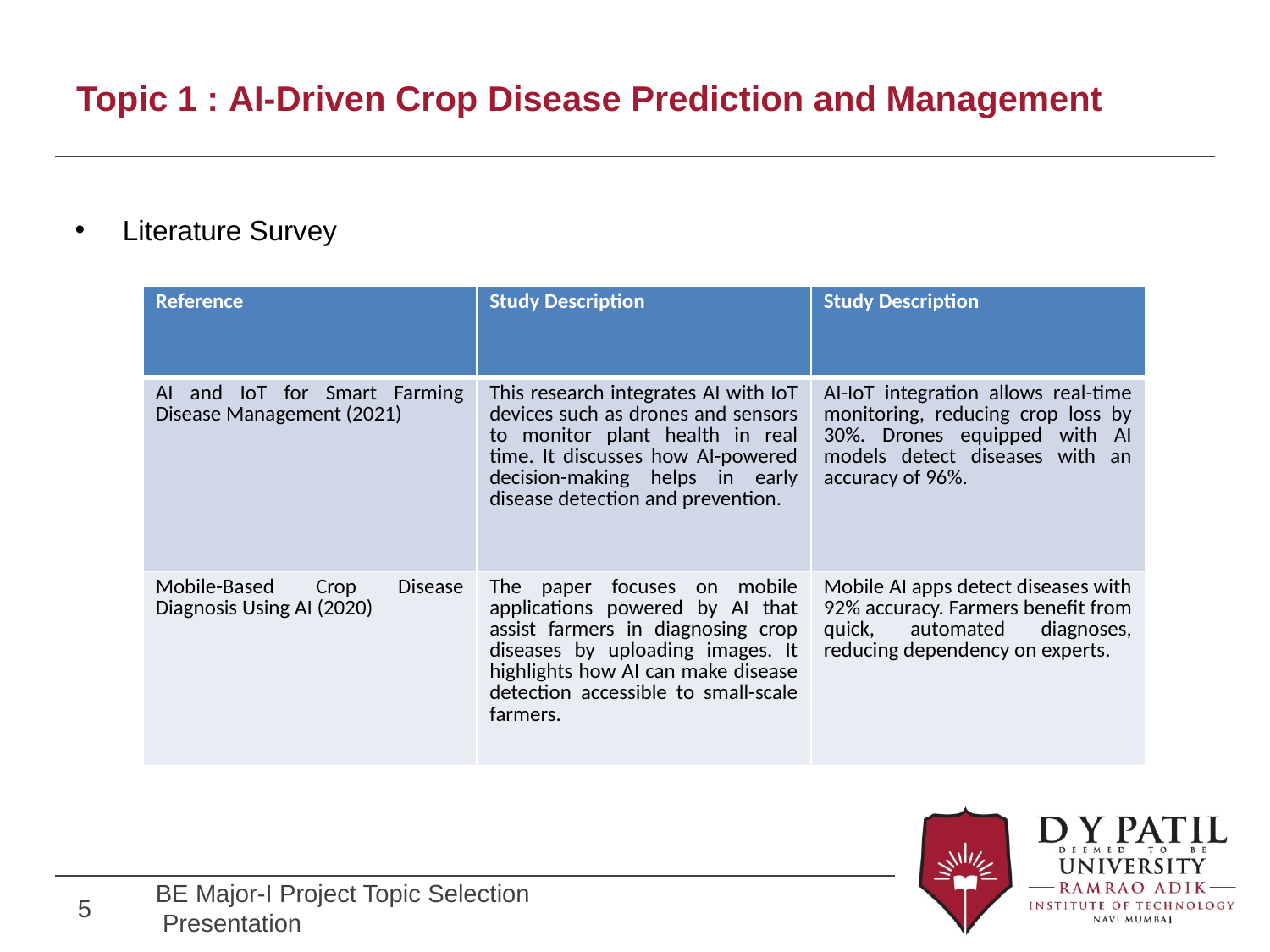

# Topic 1 : AI-Driven Crop Disease Prediction and Management
Literature Survey

| Reference | Study Description | Study Description |
| --- | --- | --- |
| AI and IoT for Smart Farming Disease Management (2021) | This research integrates AI with IoT devices such as drones and sensors to monitor plant health in real time. It discusses how AI-powered decision-making helps in early disease detection and prevention. | AI-IoT integration allows real-time monitoring, reducing crop loss by 30%. Drones equipped with AI models detect diseases with an accuracy of 96%. |
| Mobile-Based Crop Disease Diagnosis Using AI (2020) | The paper focuses on mobile applications powered by AI that assist farmers in diagnosing crop diseases by uploading images. It highlights how AI can make disease detection accessible to small-scale farmers. | Mobile AI apps detect diseases with 92% accuracy. Farmers benefit from quick, automated diagnoses, reducing dependency on experts. |
5
BE Major-I Project Topic Selection  Presentation